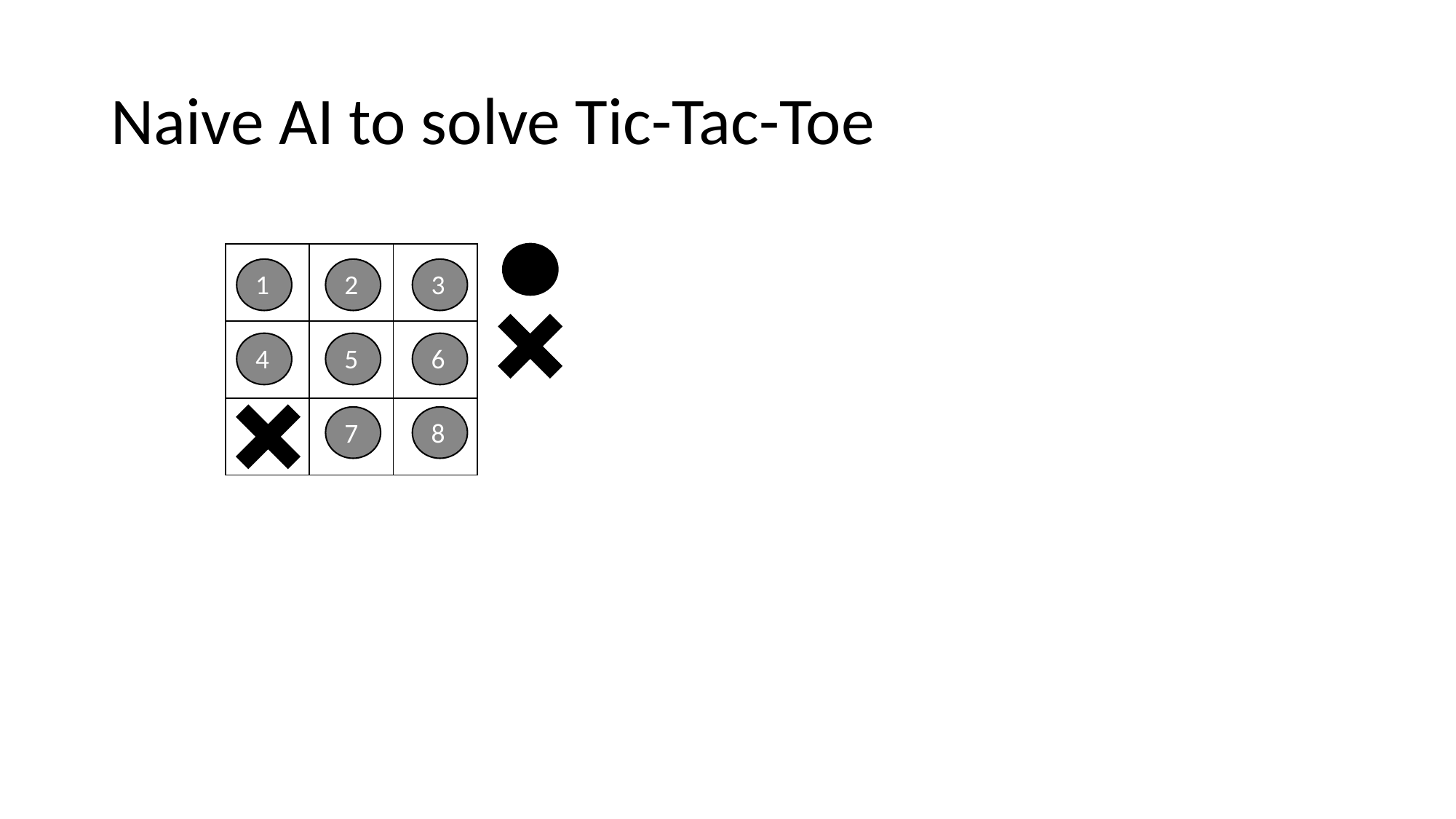

# Naive AI to solve Tic-Tac-Toe
|  |  |  |
| --- | --- | --- |
|  |  |  |
|  |  |  |

1

2

3

4

5

6

7

8